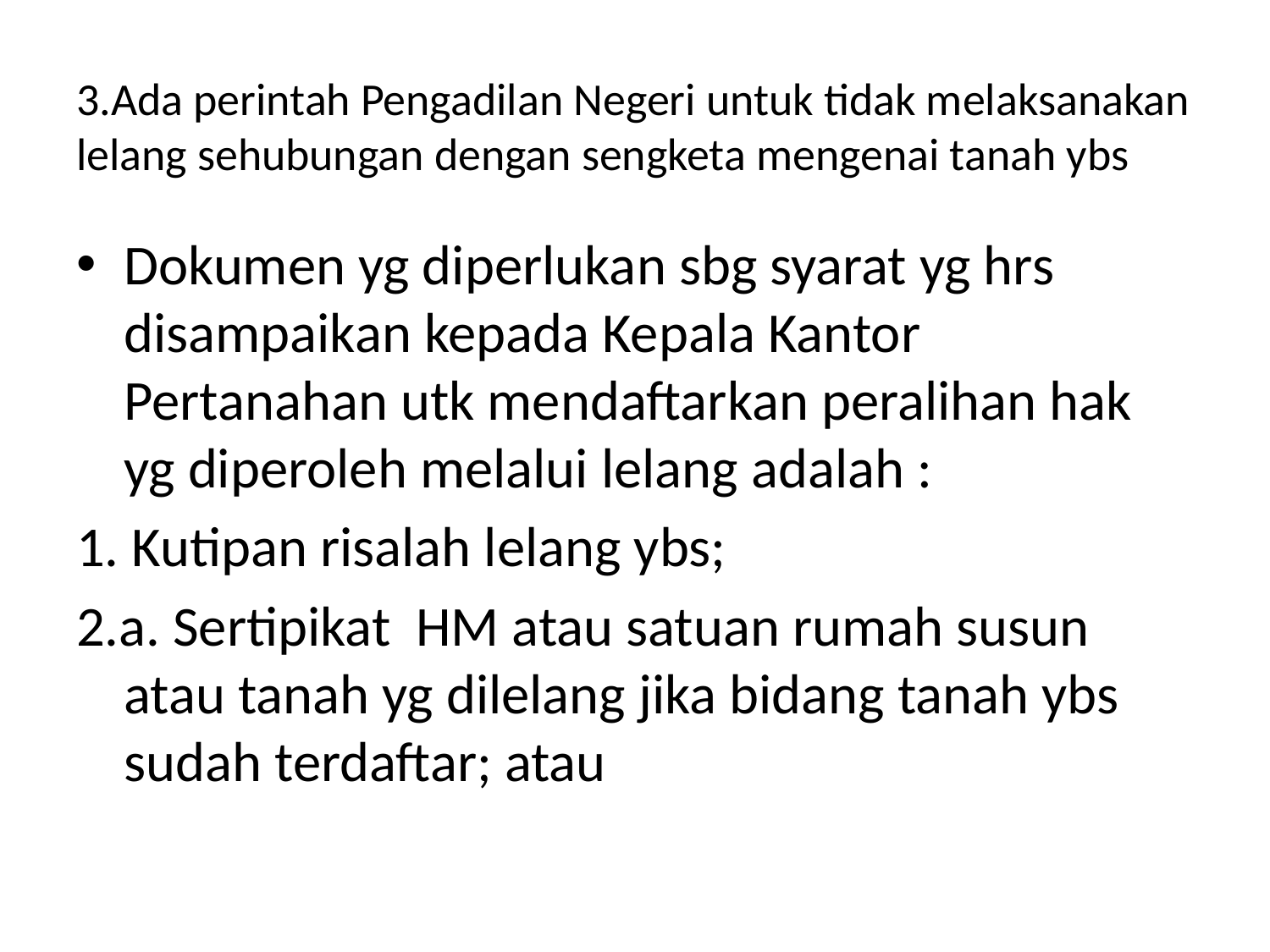

# 3.Ada perintah Pengadilan Negeri untuk tidak melaksanakan lelang sehubungan dengan sengketa mengenai tanah ybs
Dokumen yg diperlukan sbg syarat yg hrs disampaikan kepada Kepala Kantor Pertanahan utk mendaftarkan peralihan hak yg diperoleh melalui lelang adalah :
1. Kutipan risalah lelang ybs;
2.a. Sertipikat  HM atau satuan rumah susun atau tanah yg dilelang jika bidang tanah ybs sudah terdaftar; atau